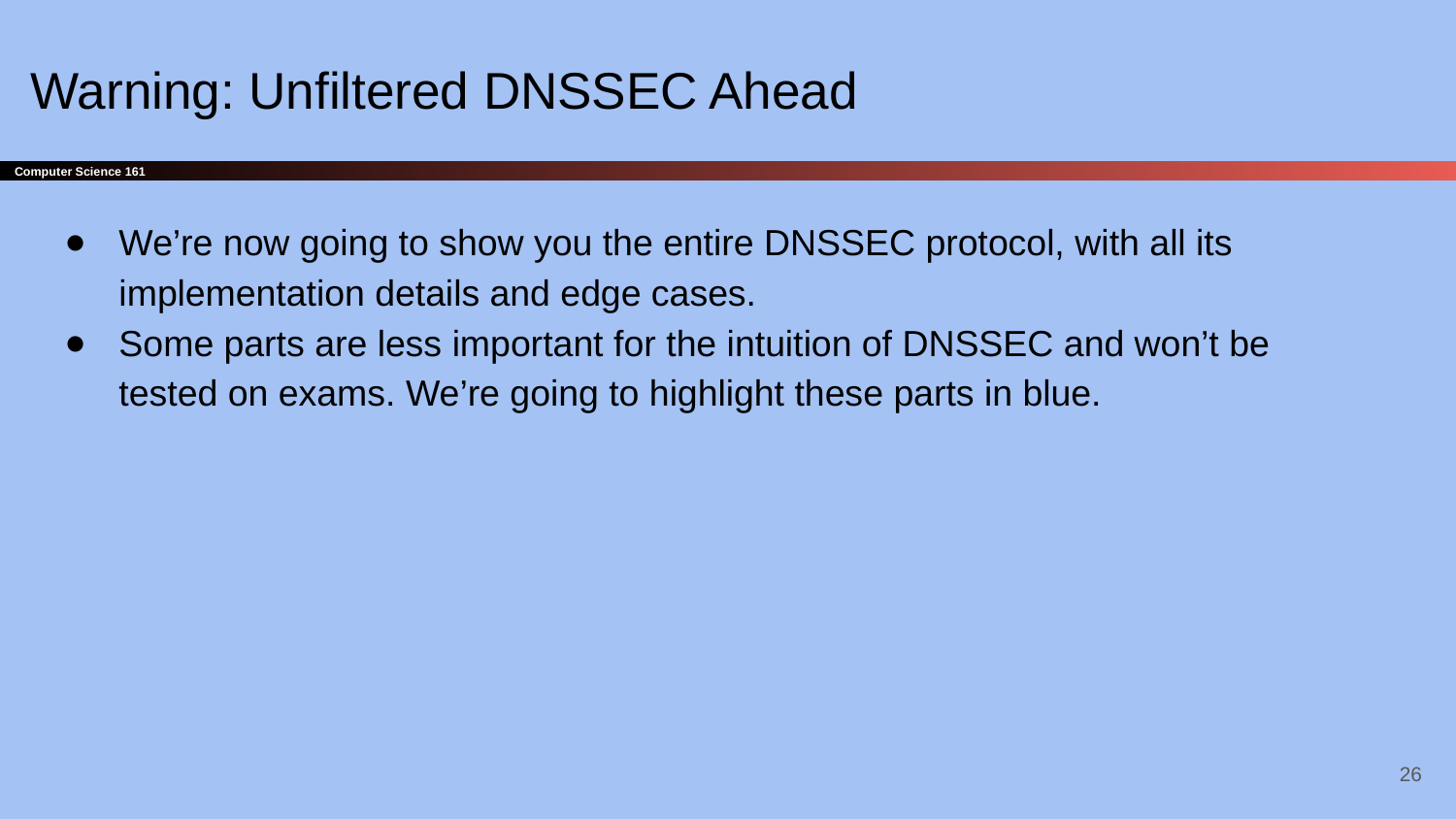

# Warning: Unfiltered DNSSEC Ahead
We’re now going to show you the entire DNSSEC protocol, with all its implementation details and edge cases.
Some parts are less important for the intuition of DNSSEC and won’t be tested on exams. We’re going to highlight these parts in blue.
26